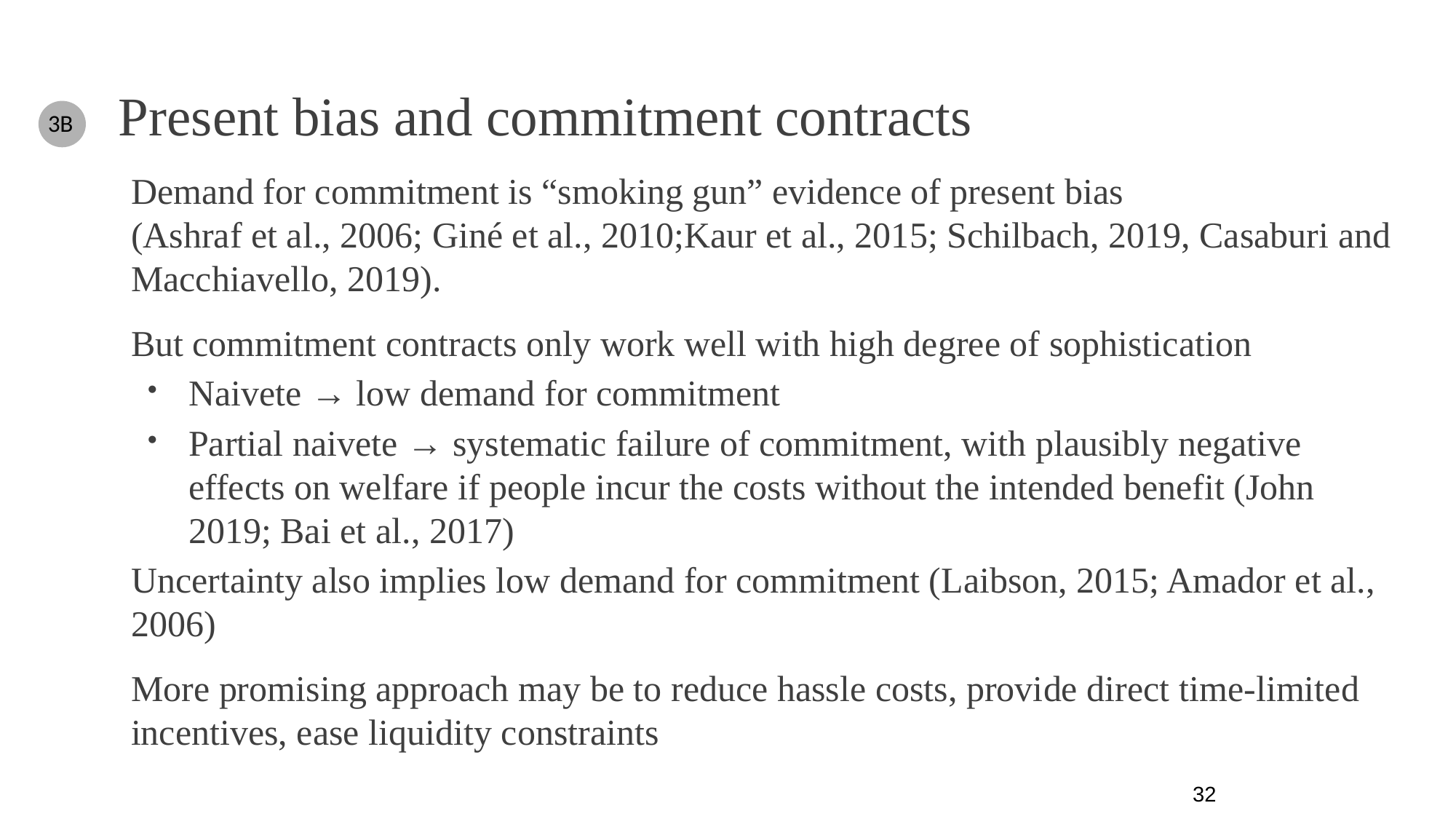

Present bias and commitment contracts

3B
Demand for commitment is “smoking gun” evidence of present bias
(Ashraf et al., 2006; Giné et al., 2010;Kaur et al., 2015; Schilbach, 2019, Casaburi and Macchiavello, 2019).
But commitment contracts only work well with high degree of sophistication
Naivete → low demand for commitment
Partial naivete → systematic failure of commitment, with plausibly negative effects on welfare if people incur the costs without the intended benefit (John 2019; Bai et al., 2017)
Uncertainty also implies low demand for commitment (Laibson, 2015; Amador et al., 2006)
More promising approach may be to reduce hassle costs, provide direct time-limited incentives, ease liquidity constraints
32